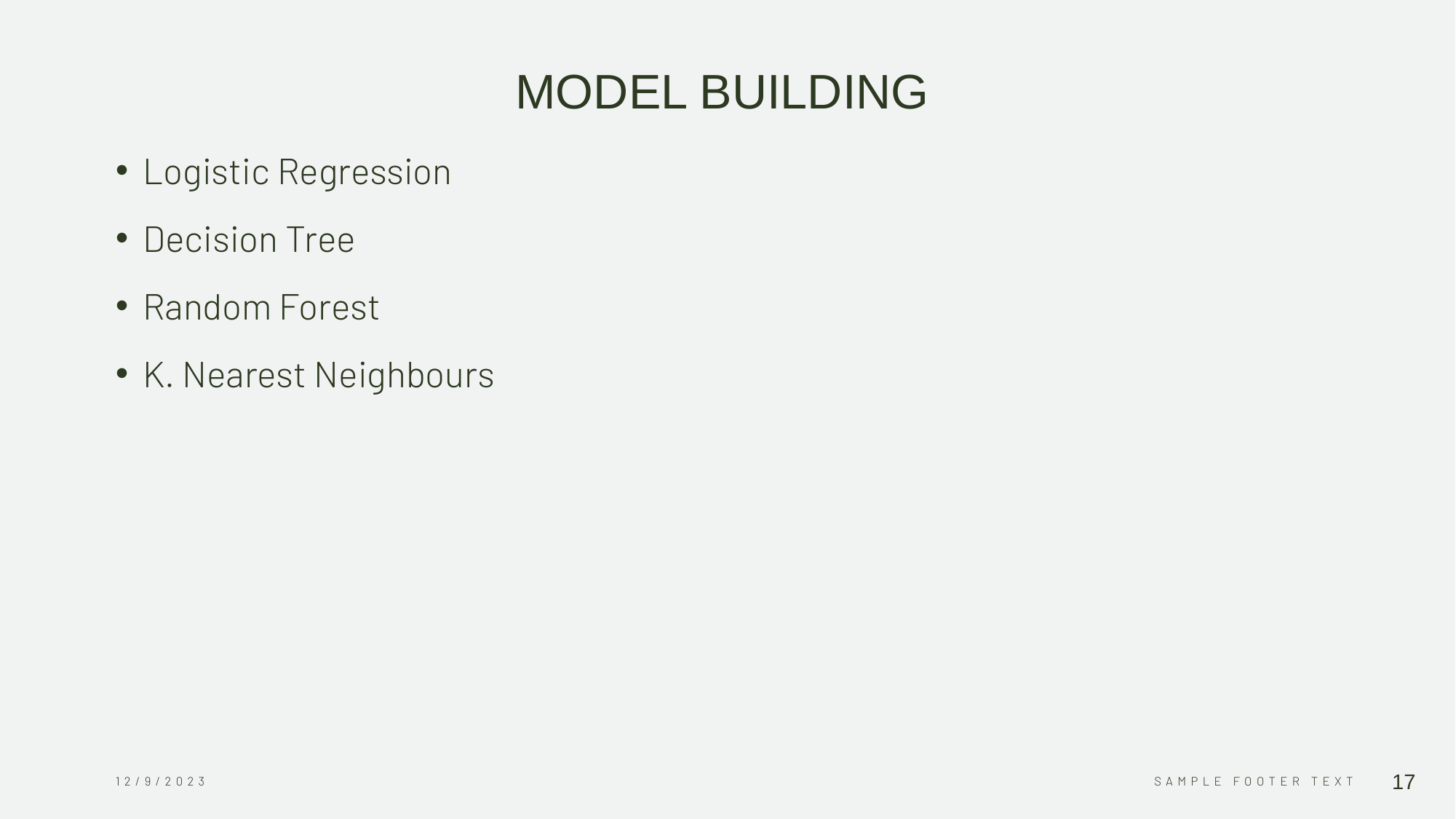

# MODEL BUILDING
Logistic Regression
Decision Tree
Random Forest
K. Nearest Neighbours

12/9/2023
Sample Footer Text
17